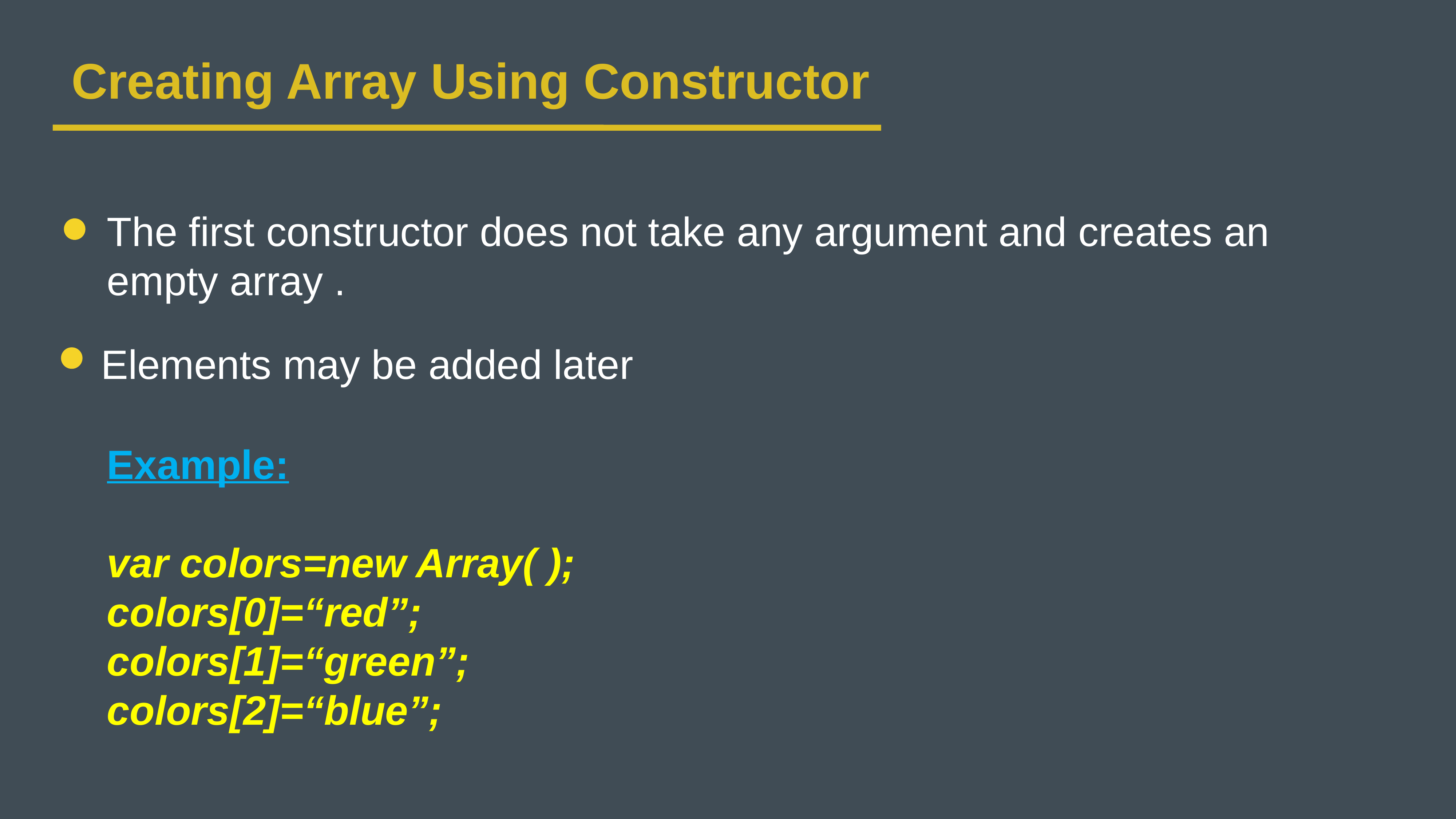

Creating Array Using Constructor
The first constructor does not take any argument and creates an empty array .

Elements may be added later

Example:

var colors=new Array( );
colors[0]=“red”;
colors[1]=“green”;
colors[2]=“blue”;